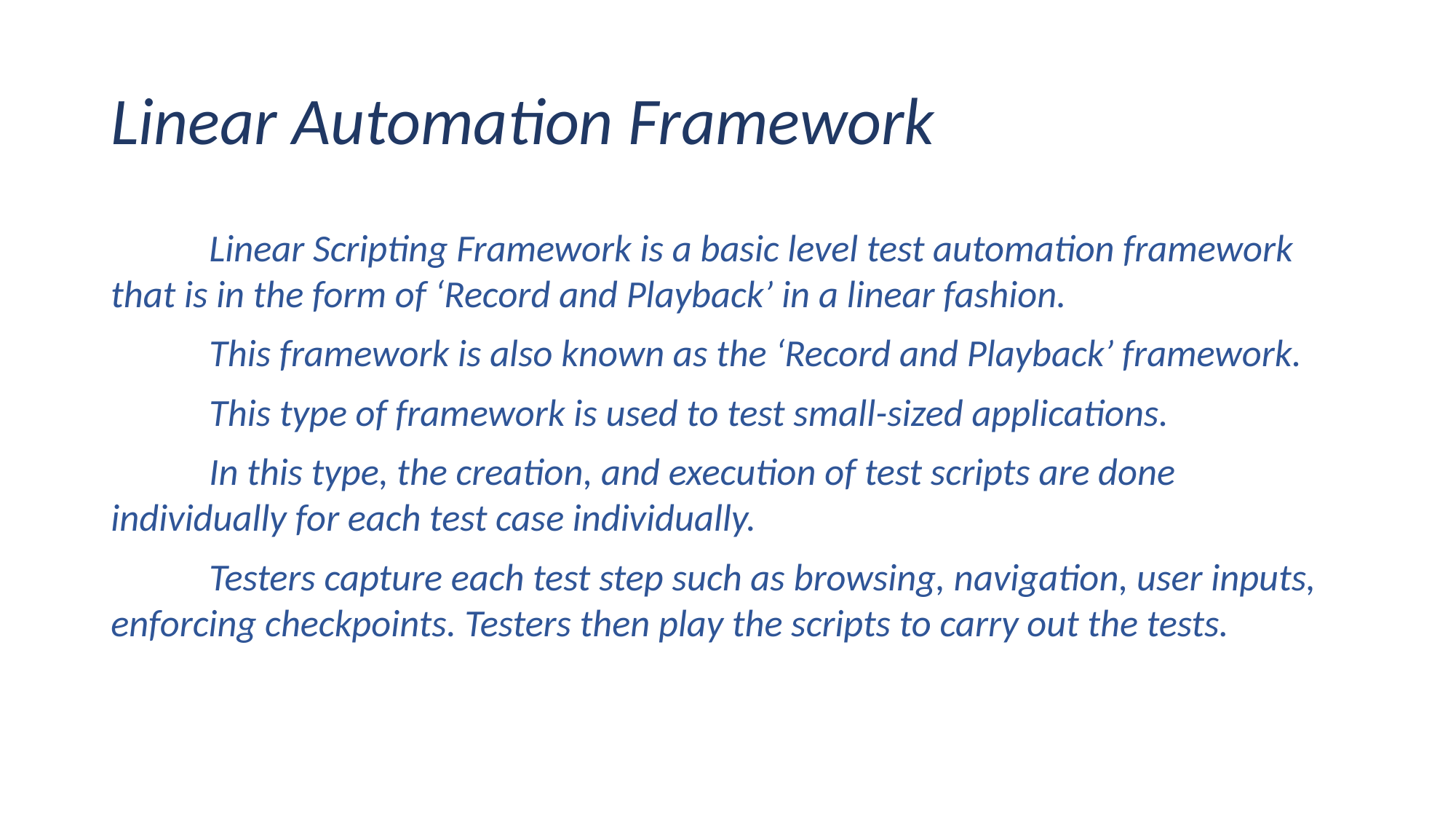

# Linear Automation Framework
	Linear Scripting Framework is a basic level test automation framework that is in the form of ‘Record and Playback’ in a linear fashion.
	This framework is also known as the ‘Record and Playback’ framework.
	This type of framework is used to test small-sized applications.
	In this type, the creation, and execution of test scripts are done individually for each test case individually.
	Testers capture each test step such as browsing, navigation, user inputs, enforcing checkpoints. Testers then play the scripts to carry out the tests.